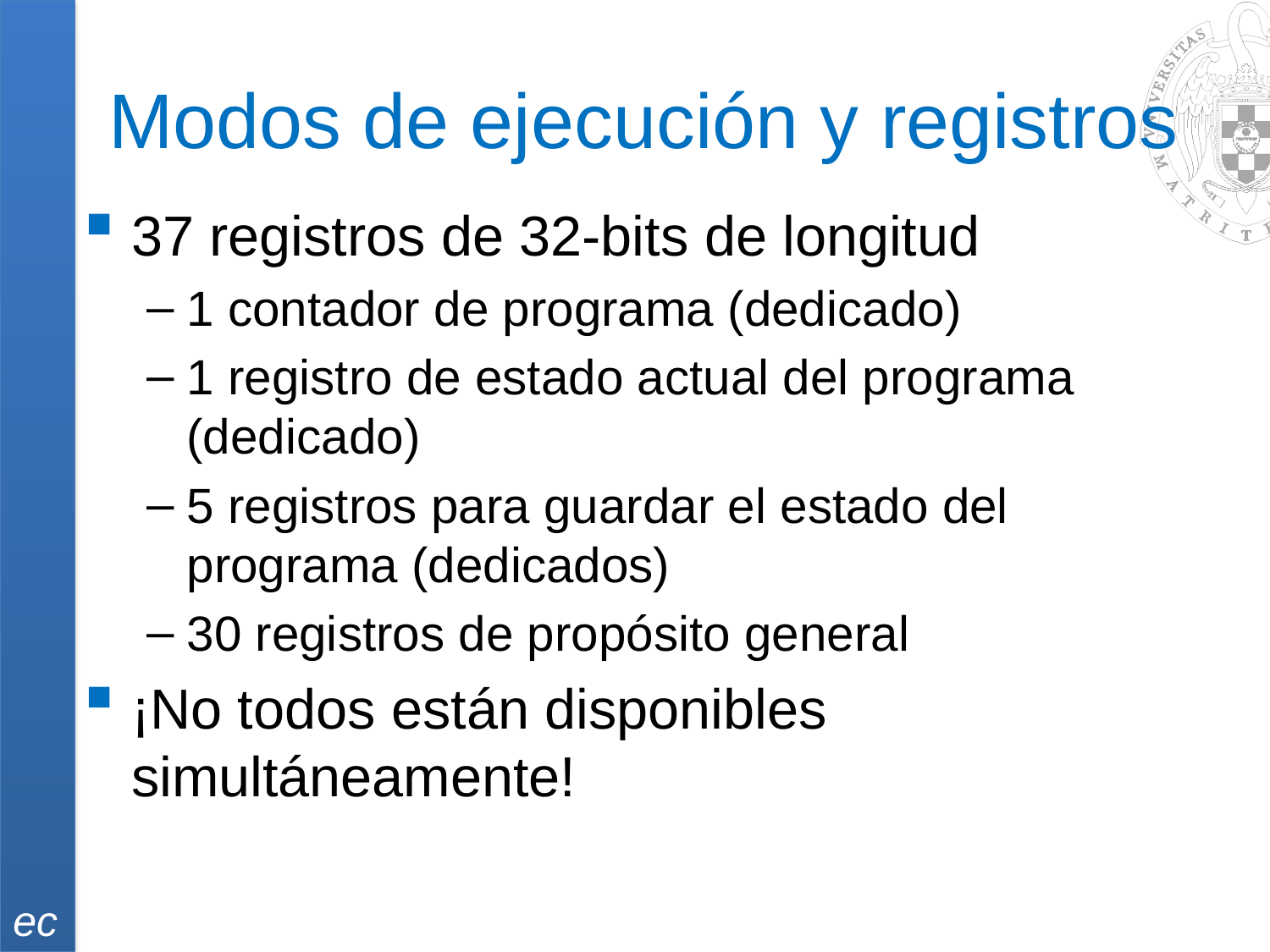

# Modos de ejecución y registros
37 registros de 32-bits de longitud
1 contador de programa (dedicado)
1 registro de estado actual del programa (dedicado)
5 registros para guardar el estado del programa (dedicados)
30 registros de propósito general
¡No todos están disponibles simultáneamente!